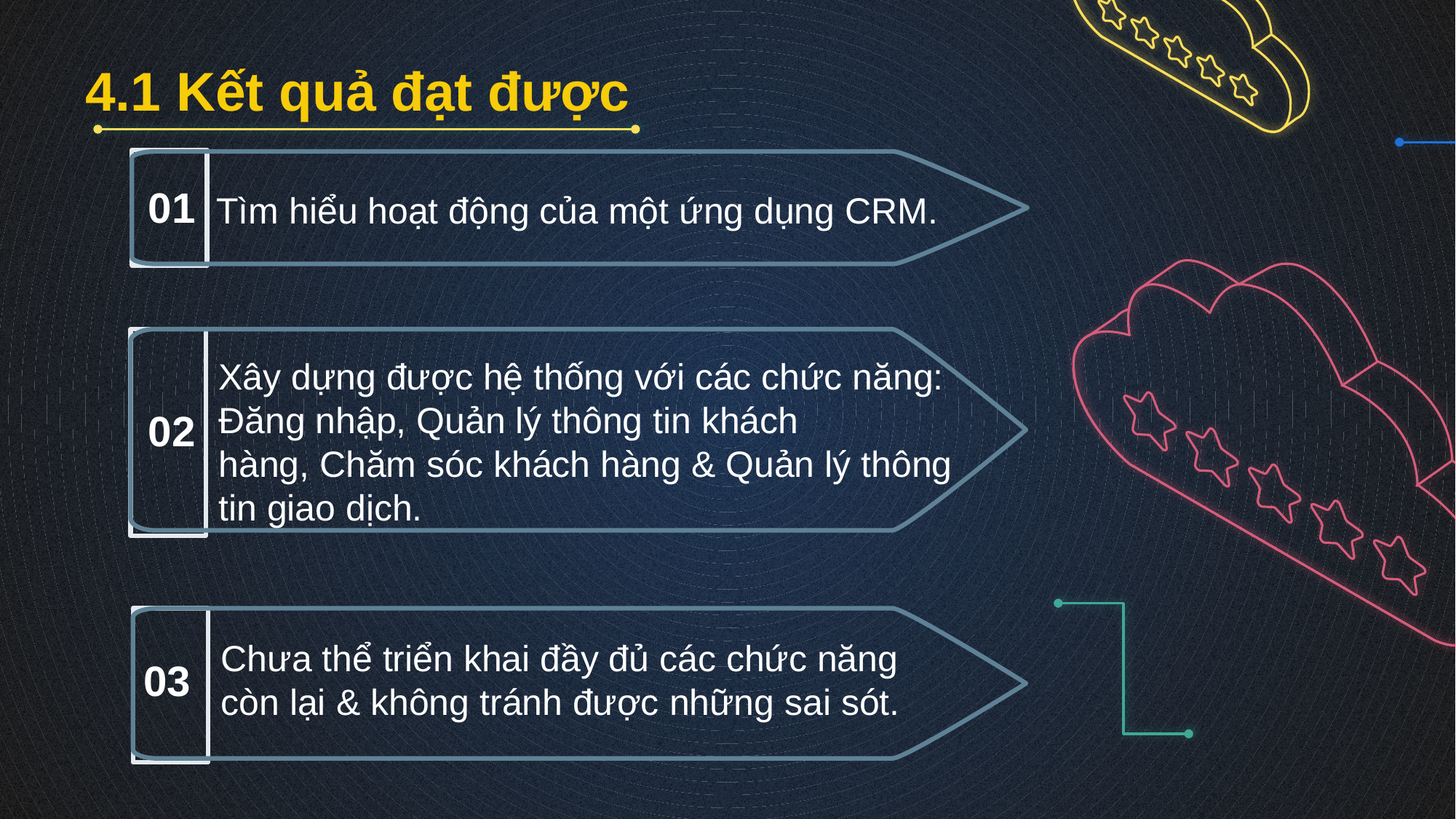

4.1 Kết quả đạt được
01
Tìm hiểu hoạt động của một ứng dụng CRM.

Xây dựng được hệ thống với các chức năng: Đăng nhập, Quản lý thông tin khách hàng, Chăm sóc khách hàng & Quản lý thông tin giao dịch.
02
Chưa thể triển khai đầy đủ các chức năng còn lại & không tránh được những sai sót.
03